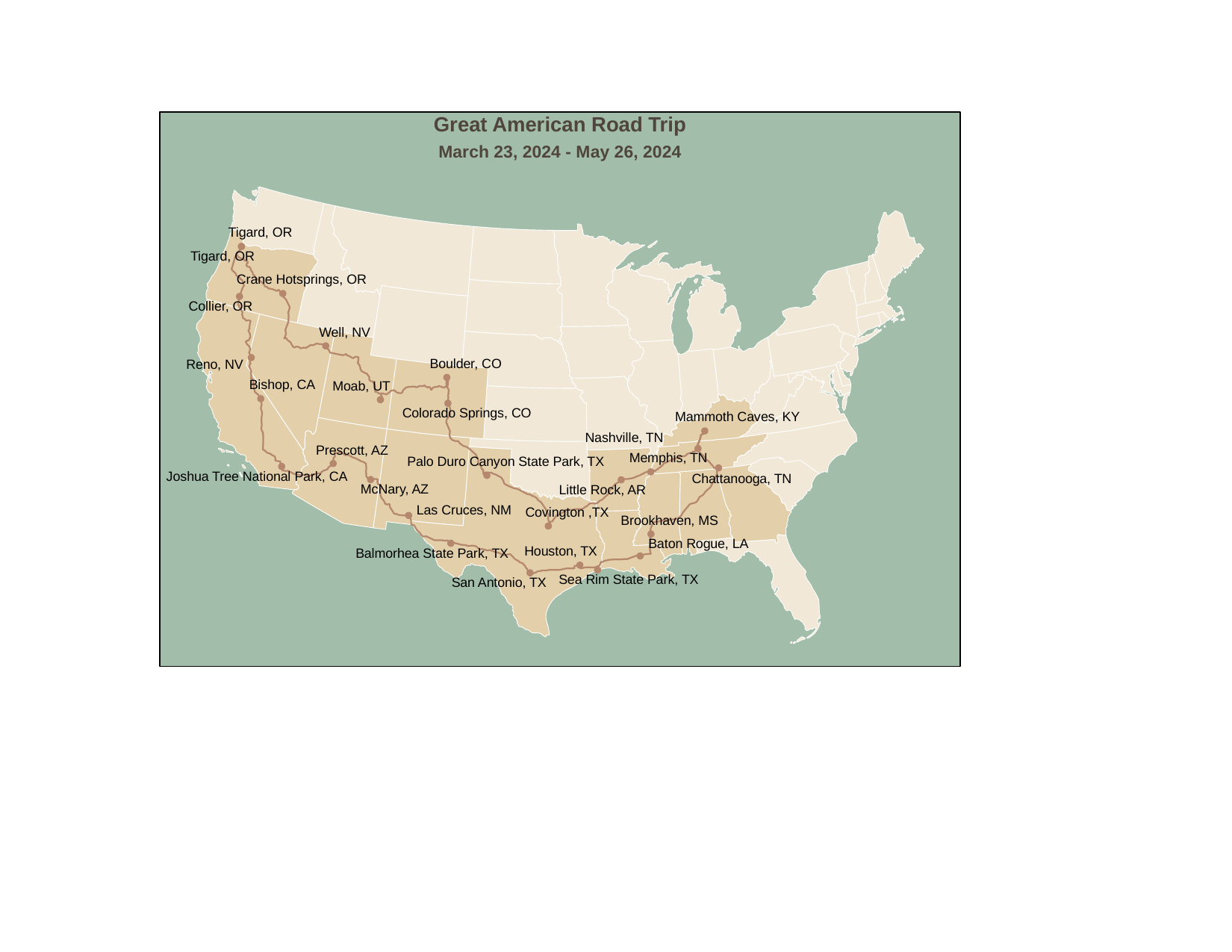

Great American Road Trip
March 23, 2024 - May 26, 2024

Tigard, OR

Tigard, OR

Crane Hotsprings, OR

Collier, OR

Well, NV

Boulder, CO

Reno, NV

Bishop, CA

Moab, UT

Colorado Springs, CO
Mammoth Caves, KY

Nashville, TN

Prescott, AZ

Memphis, TN
Palo Duro Canyon State Park, TX

Joshua Tree National Park, CA

Chattanooga, TN

McNary, AZ
Little Rock, AR
Las Cruces, NM
Covington ,TX

Brookhaven, MS

Baton Rogue, LA

Houston, TX
Balmorhea State Park, TX

Sea Rim State Park, TX
San Antonio, TX